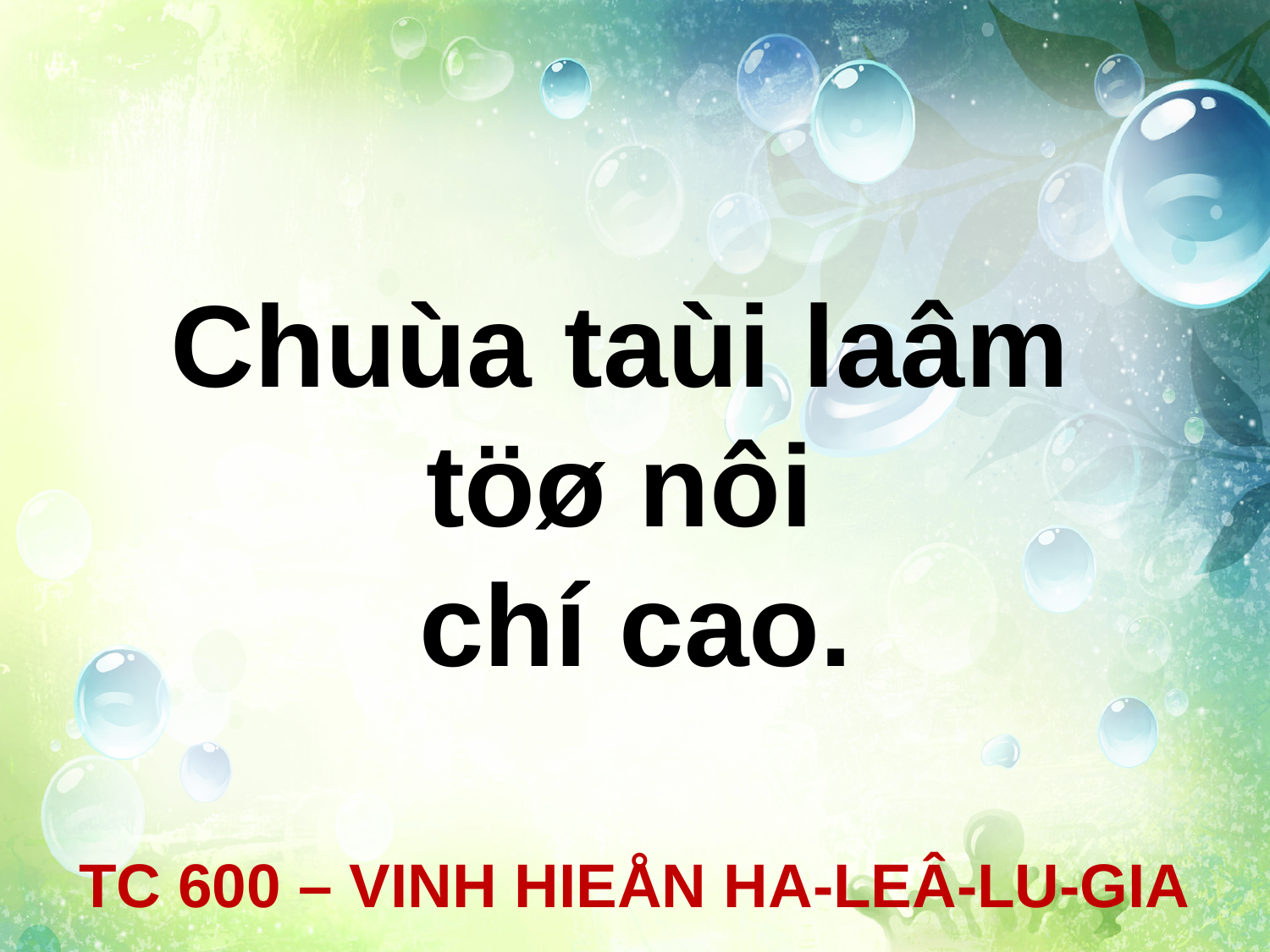

Chuùa taùi laâm
töø nôi
chí cao.
TC 600 – VINH HIEÅN HA-LEÂ-LU-GIA